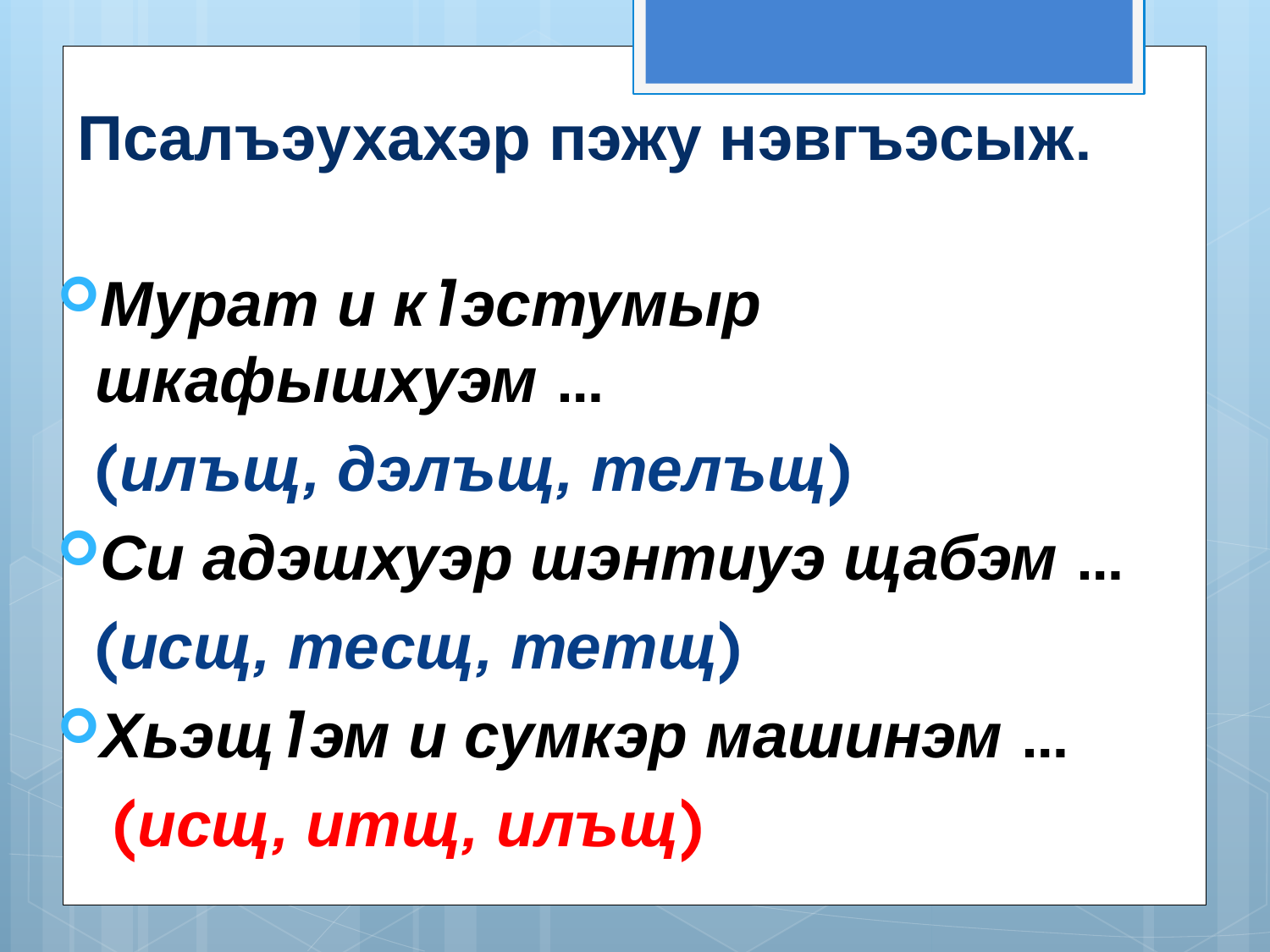

Псалъэухахэр пэжу нэвгъэсыж.
Мурат и к1эстумыр шкафышхуэм …
  (илъщ, дэлъщ, телъщ)
Си адэшхуэр шэнтиуэ щабэм …
  (исщ, тесщ, тетщ)
Хьэщ1эм и сумкэр машинэм …
   (исщ, итщ, илъщ)